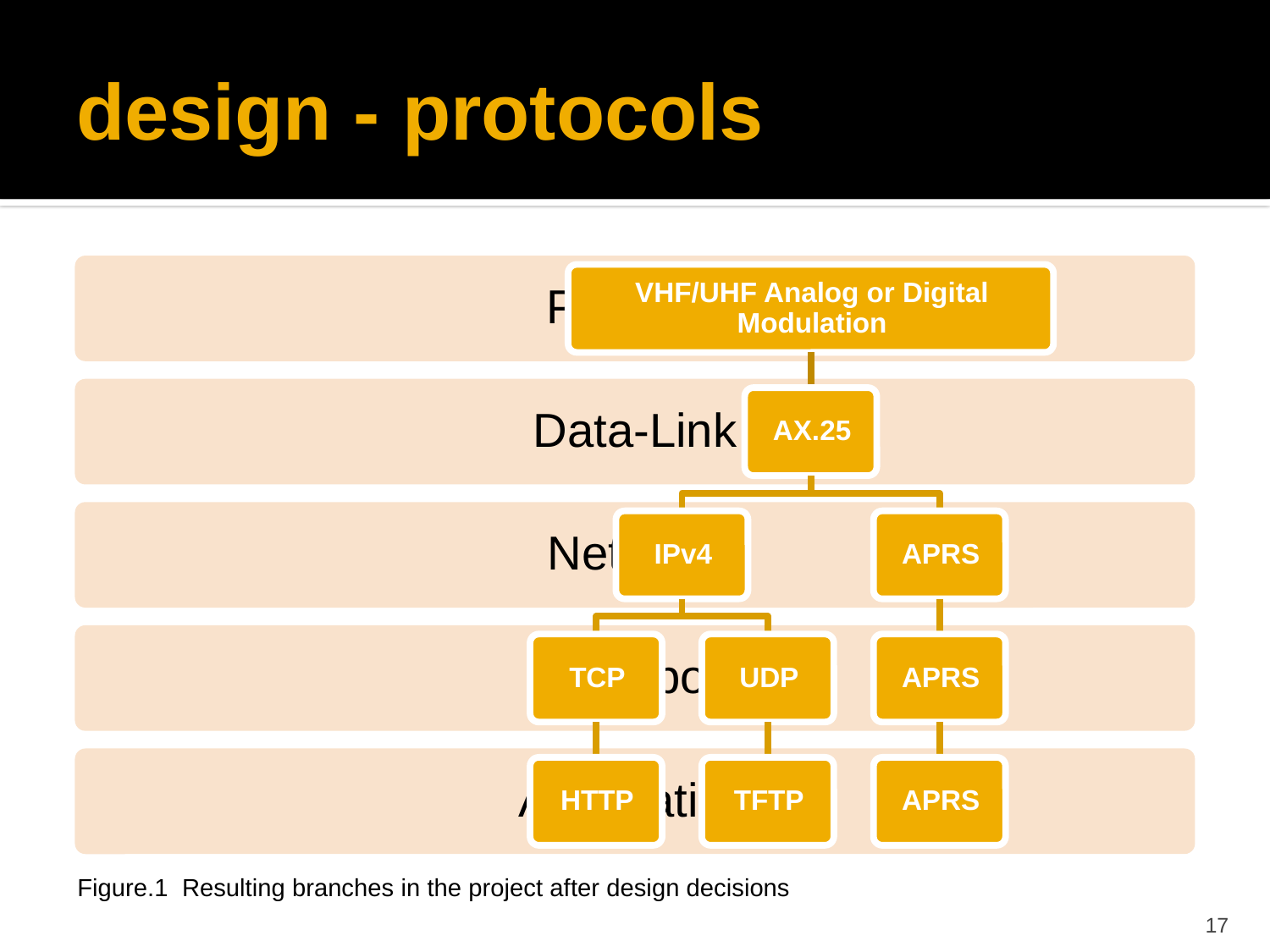

# design - protocols
Application
Transport
Network
Data-Link
Physical
VHF/UHF Analog or Digital Modulation
AX.25
IPv4
TCP
HTTP
UDP
TFTP
APRS
APRS
APRS
Figure.1  Resulting branches in the project after design decisions
17